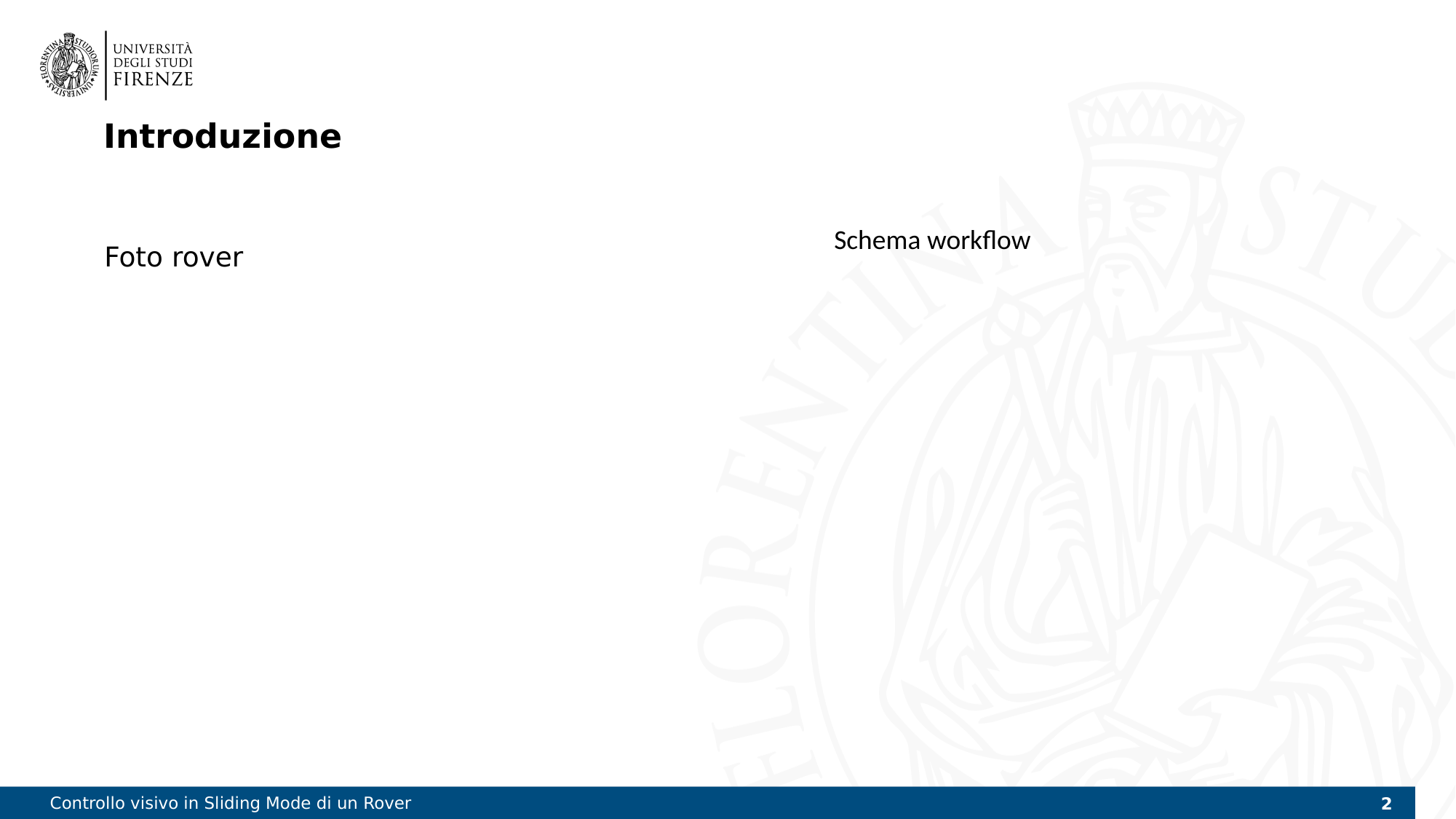

# Introduzione
Schema workflow

Foto rover
Controllo visivo in Sliding Mode di un Rover